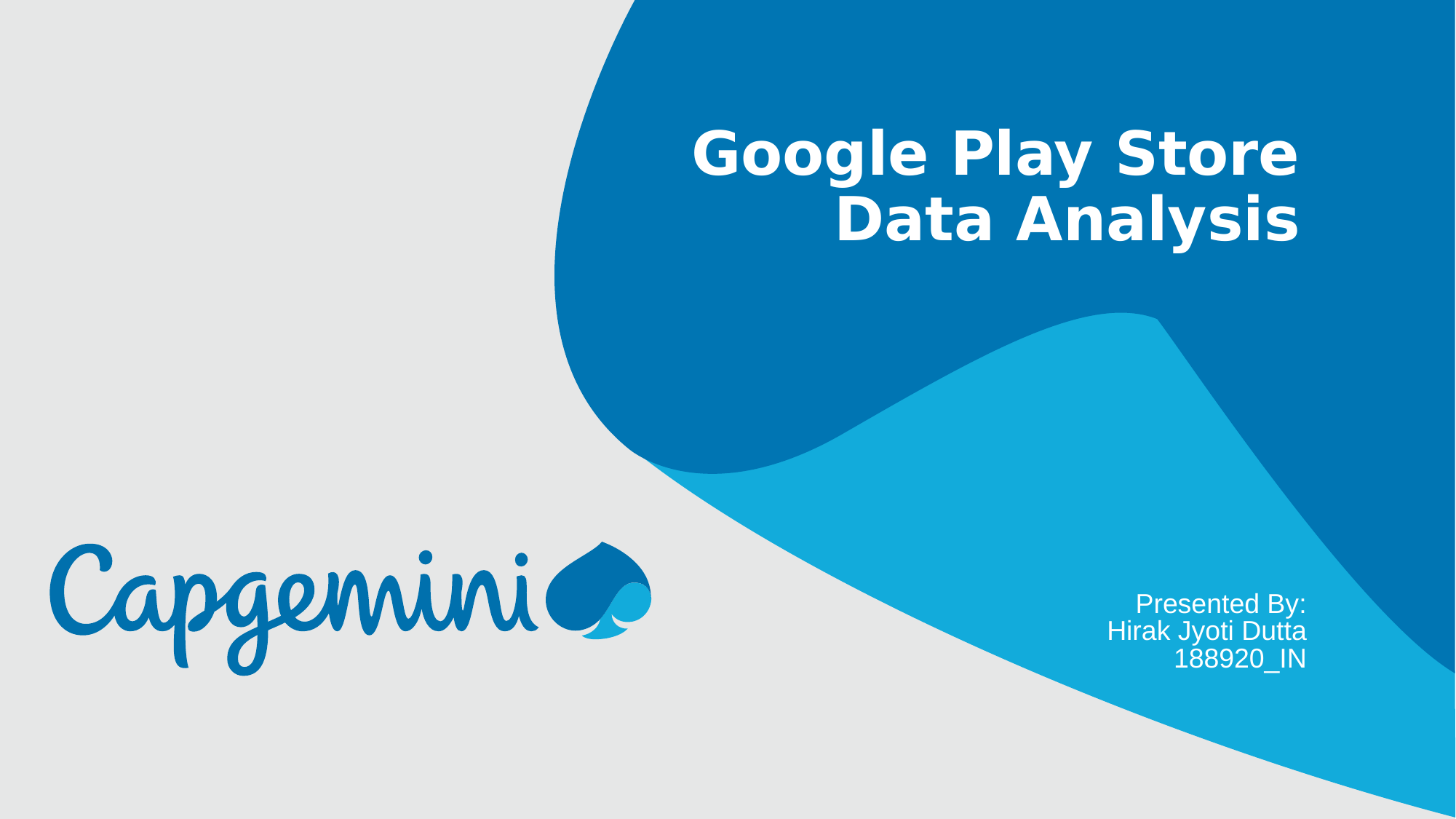

Google Play Store Data Analysis
Presented By:
Hirak Jyoti Dutta
188920_IN